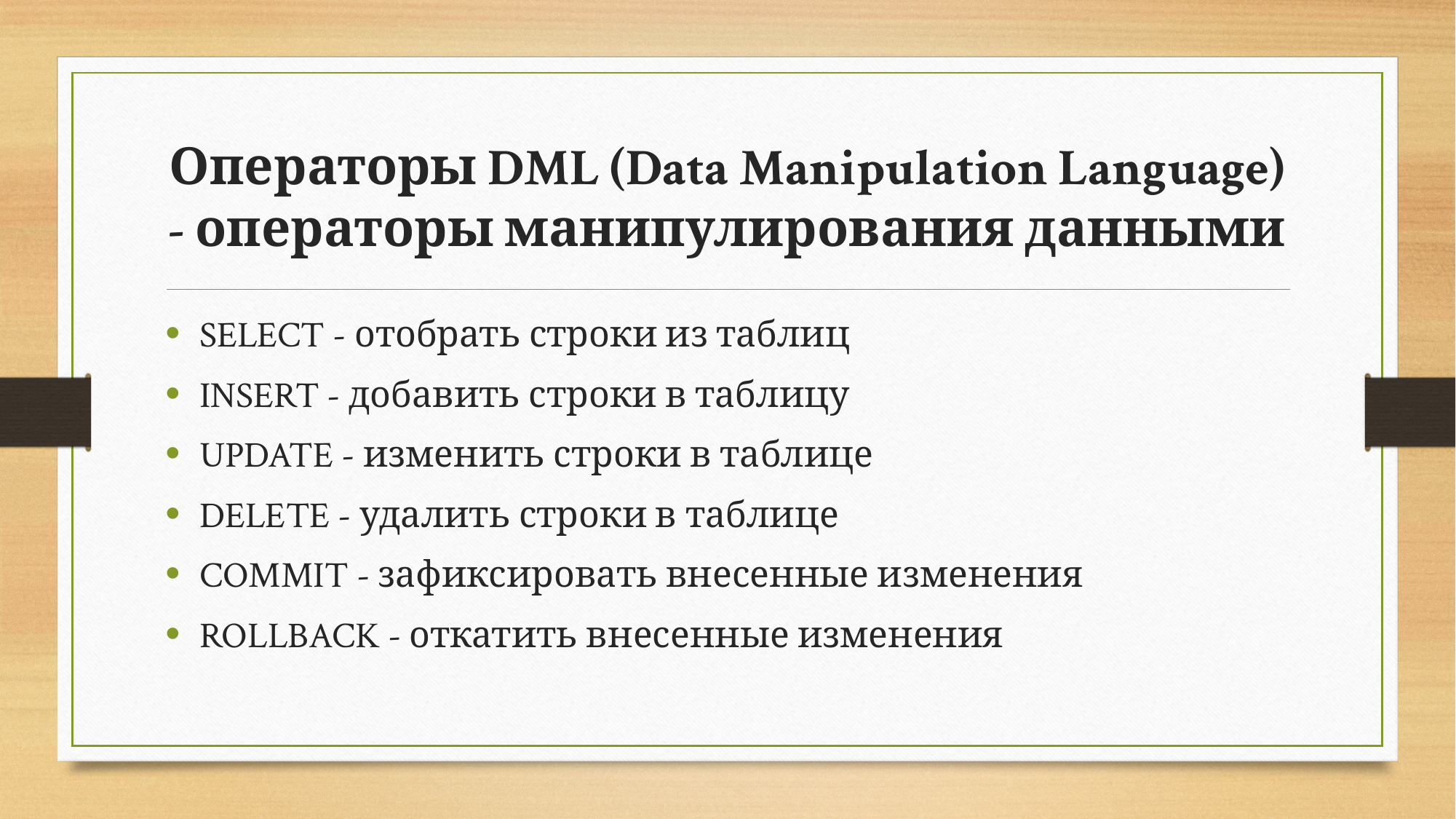

# Операторы DML (Data Manipulation Language) - операторы манипулирования данными
SELECT - отобрать строки из таблиц
INSERT - добавить строки в таблицу
UPDATE - изменить строки в таблице
DELETE - удалить строки в таблице
COMMIT - зафиксировать внесенные изменения
ROLLBACK - откатить внесенные изменения